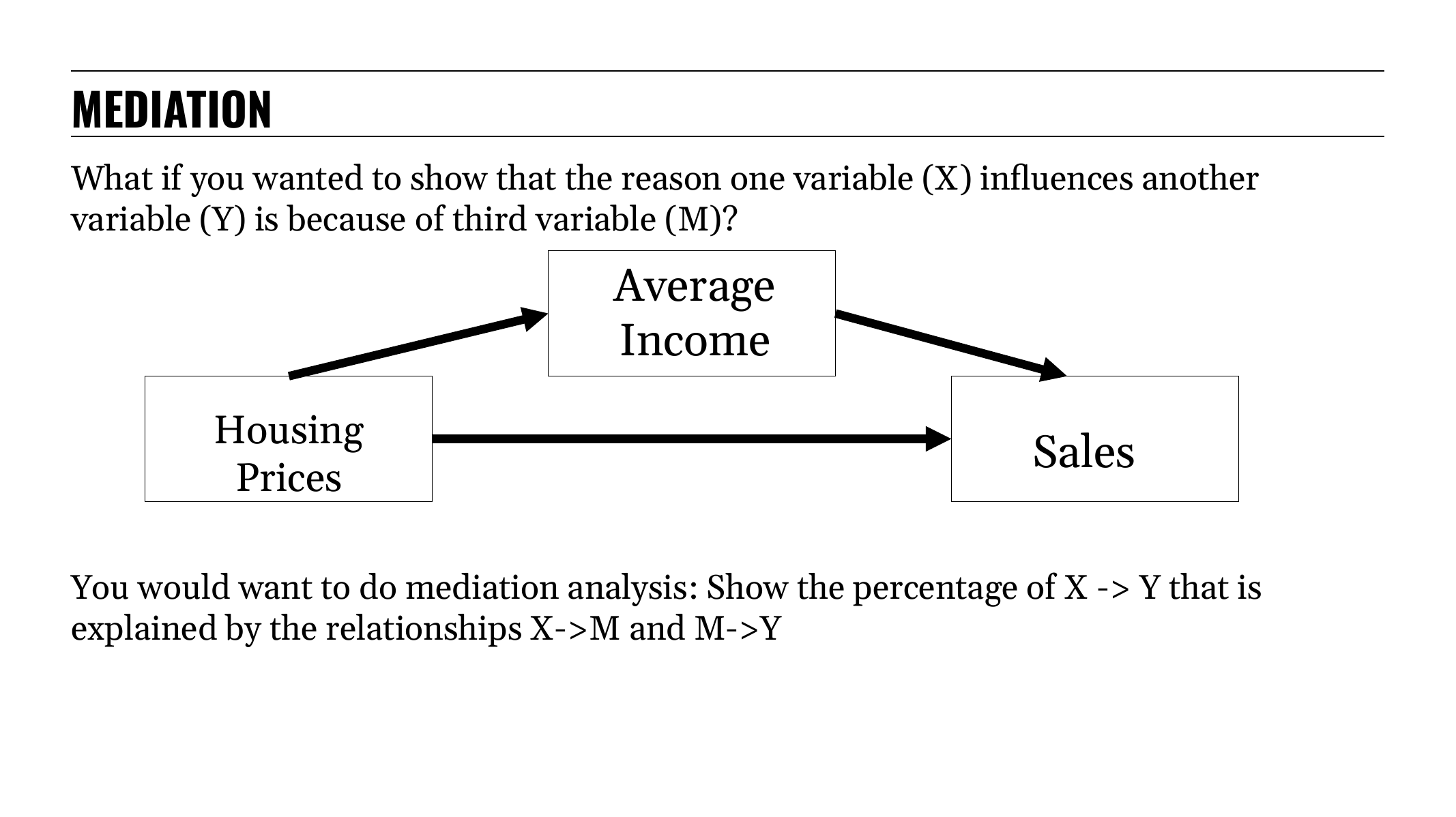

MEDIATION
What if you wanted to show that the reason one variable (X) influences another variable (Y) is because of third variable (M)?

You would want to do mediation analysis: Show the percentage of X -> Y that is explained by the relationships X->M and M->Y

Average
Income

Housing Prices
Sales